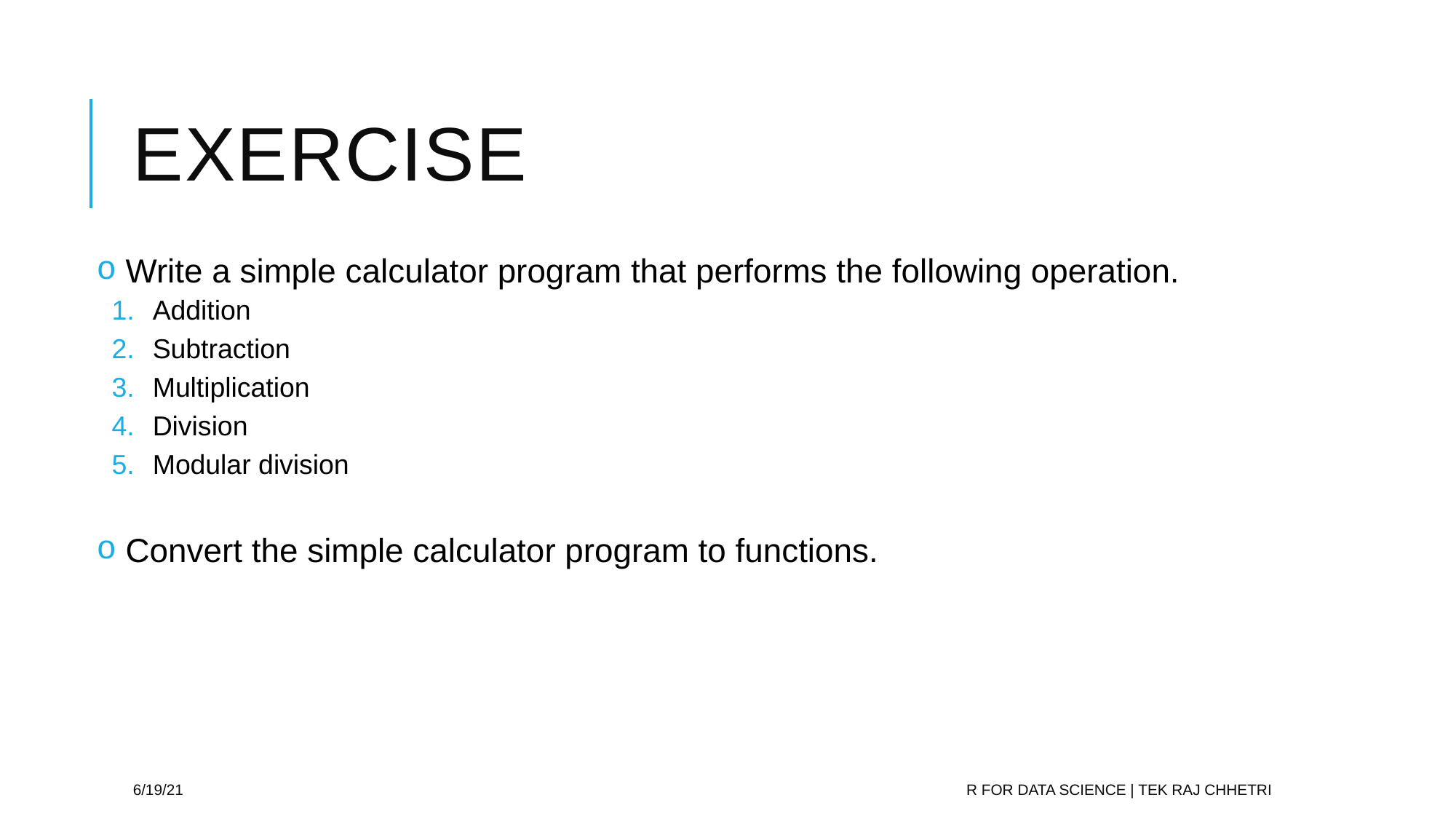

# Exercise
 Write a simple calculator program that performs the following operation.
Addition
Subtraction
Multiplication
Division
Modular division
 Convert the simple calculator program to functions.

6/19/21
R for Data Science | Tek Raj Chhetri